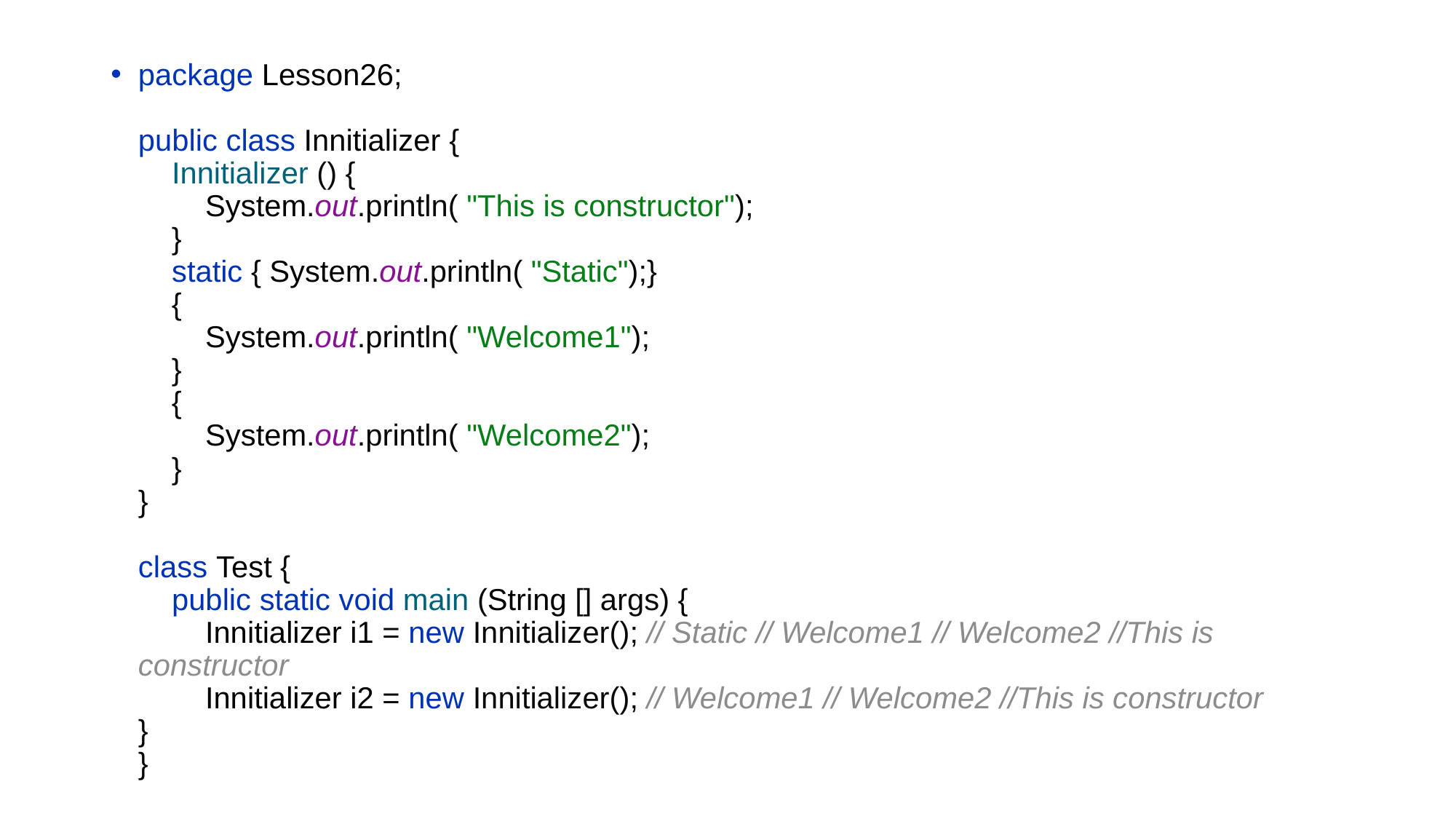

package Lesson26;
public class Innitializer {
    Innitializer () {
        System.out.println( "This is constructor");
    }
    static { System.out.println( "Static");}
    {
        System.out.println( "Welcome1");
    }
    {
        System.out.println( "Welcome2");
    }
}
class Test {
    public static void main (String [] args) {
        Innitializer i1 = new Innitializer(); // Static // Welcome1 // Welcome2 //This is constructor
        Innitializer i2 = new Innitializer(); // Welcome1 // Welcome2 //This is constructor
}
}